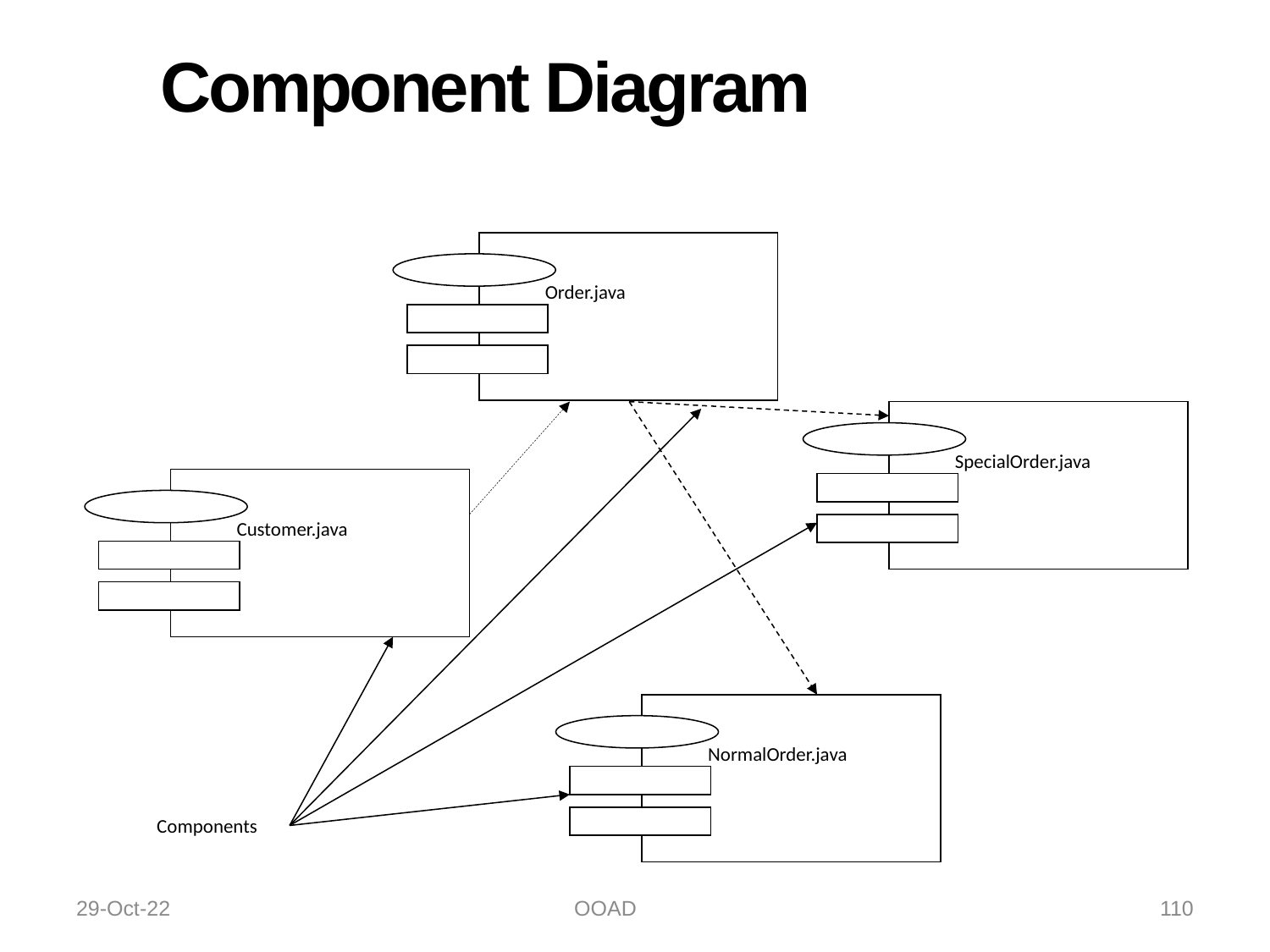

# Component Diagram

            Order.java

            SpecialOrder.java

            Customer.java

            NormalOrder.java

Components

29-Oct-22
OOAD
110